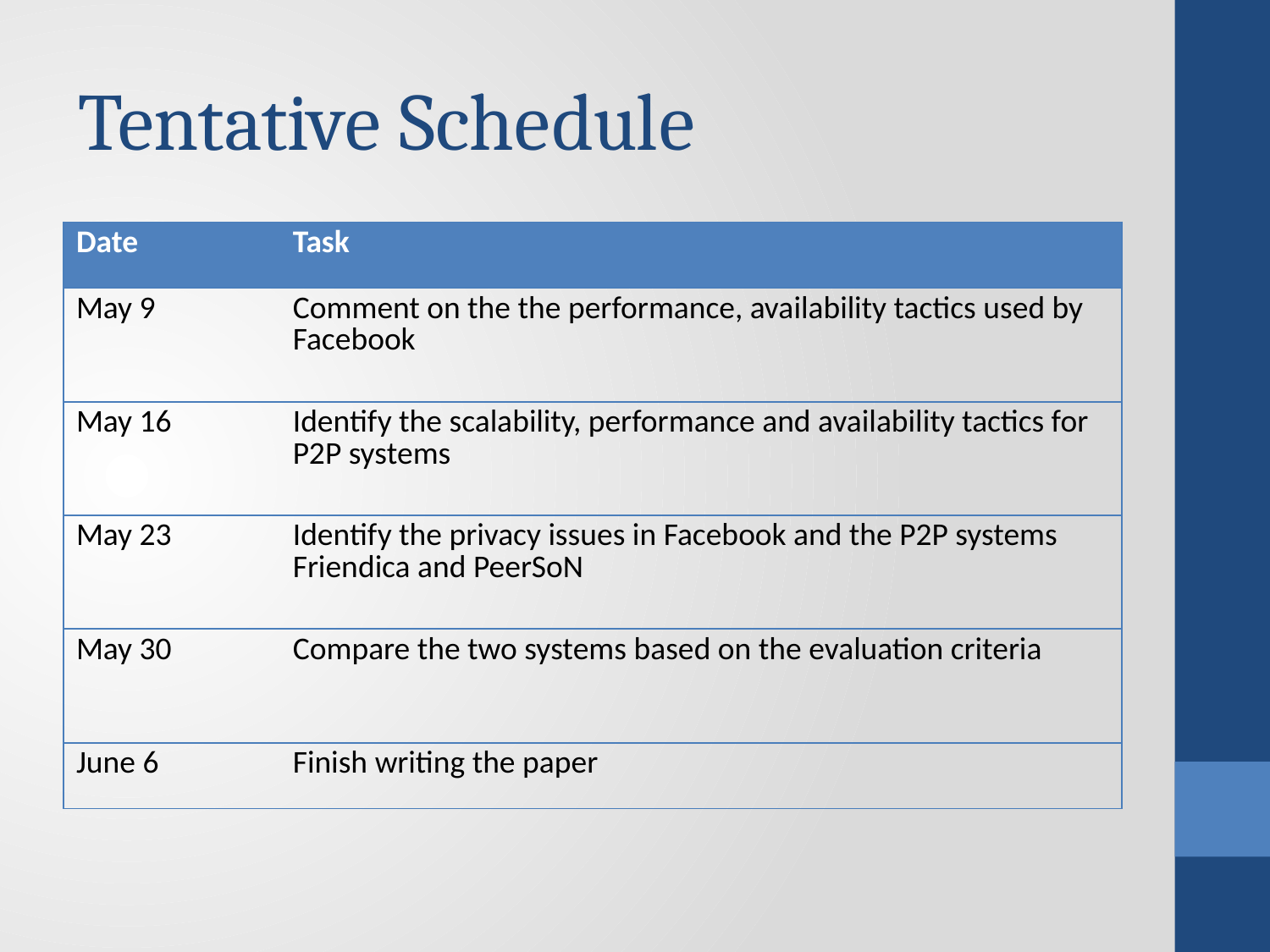

# Tentative Schedule
| Date | Task |
| --- | --- |
| May 9 | Comment on the the performance, availability tactics used by Facebook |
| May 16 | Identify the scalability, performance and availability tactics for P2P systems |
| May 23 | Identify the privacy issues in Facebook and the P2P systems Friendica and PeerSoN |
| May 30 | Compare the two systems based on the evaluation criteria |
| June 6 | Finish writing the paper |